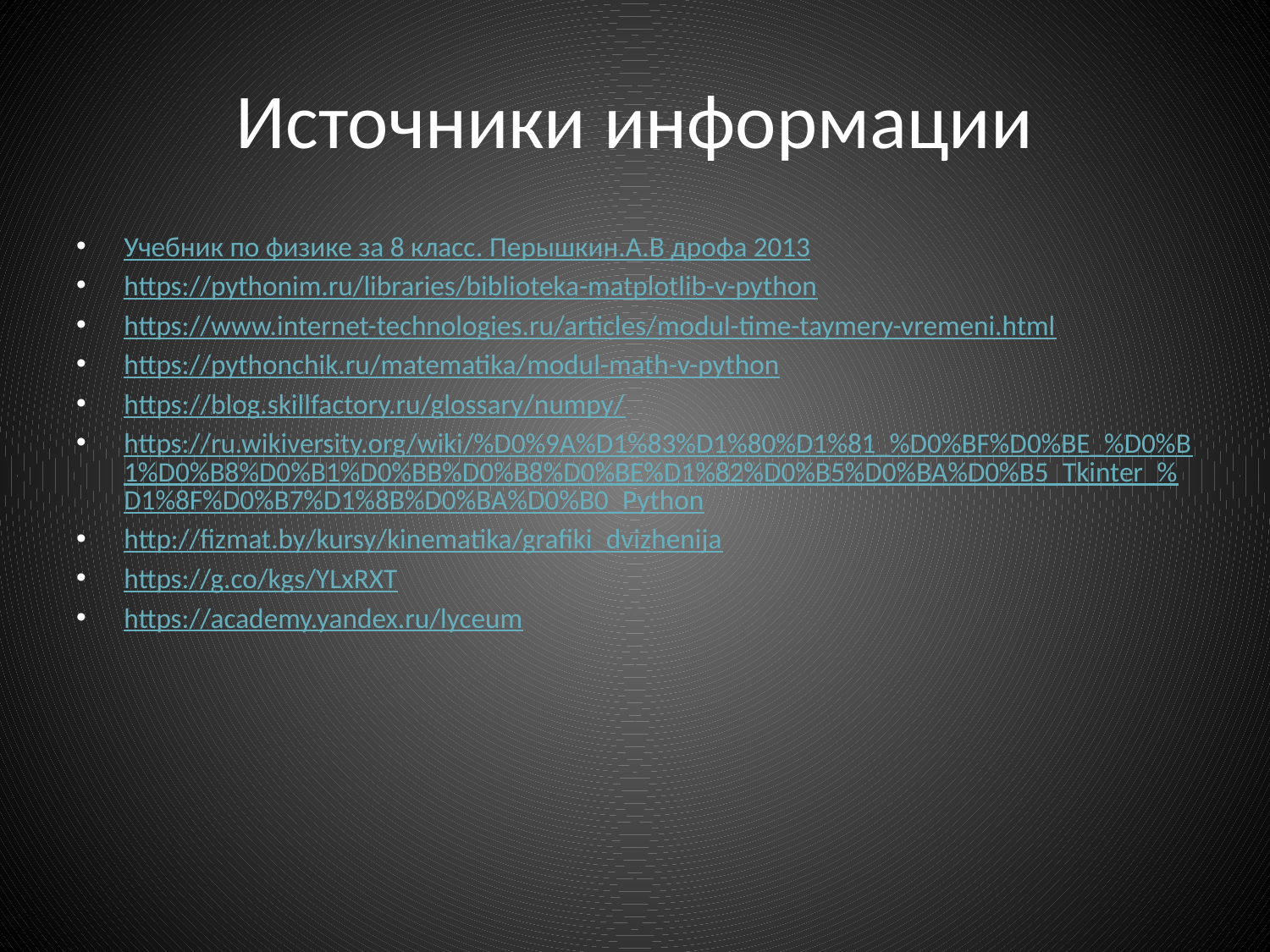

# Источники информации
Учебник по физике за 8 класс. Перышкин.А.В дрофа 2013
https://pythonim.ru/libraries/biblioteka-matplotlib-v-python
https://www.internet-technologies.ru/articles/modul-time-taymery-vremeni.html
https://pythonchik.ru/matematika/modul-math-v-python
https://blog.skillfactory.ru/glossary/numpy/
https://ru.wikiversity.org/wiki/%D0%9A%D1%83%D1%80%D1%81_%D0%BF%D0%BE_%D0%B1%D0%B8%D0%B1%D0%BB%D0%B8%D0%BE%D1%82%D0%B5%D0%BA%D0%B5_Tkinter_%D1%8F%D0%B7%D1%8B%D0%BA%D0%B0_Python
http://fizmat.by/kursy/kinematika/grafiki_dvizhenija
https://g.co/kgs/YLxRXT
https://academy.yandex.ru/lyceum